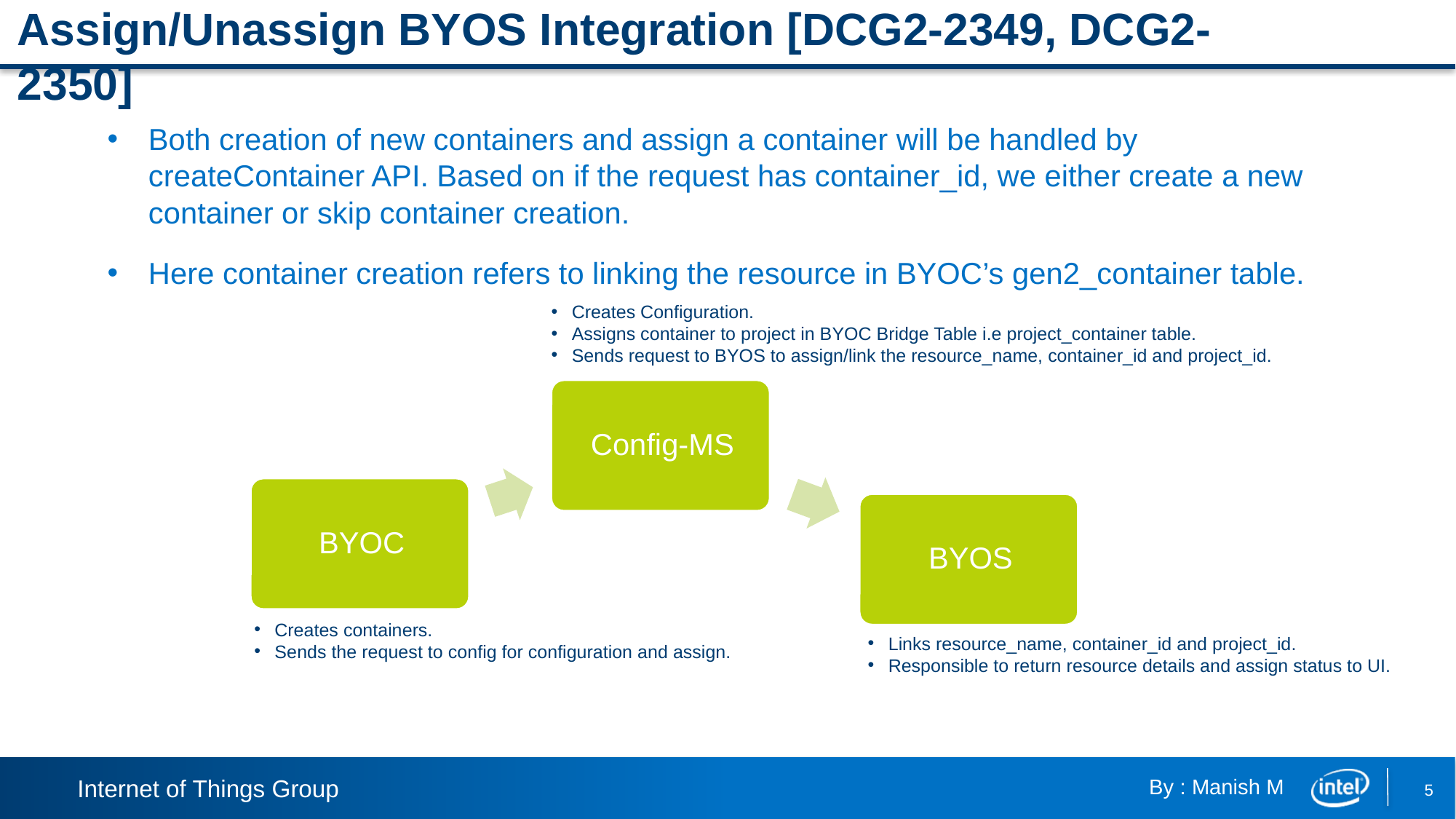

# Assign/Unassign BYOS Integration [DCG2-2349, DCG2-2350]
Both creation of new containers and assign a container will be handled by createContainer API. Based on if the request has container_id, we either create a new container or skip container creation.
Here container creation refers to linking the resource in BYOC’s gen2_container table.

BYOC

Config-MS

BYOS
Creates Configuration.
Assigns container to project in BYOC Bridge Table i.e project_container table.
Sends request to BYOS to assign/link the resource_name, container_id and project_id.
Creates containers.
Sends the request to config for configuration and assign.
Links resource_name, container_id and project_id.
Responsible to return resource details and assign status to UI.
5
By : Manish M